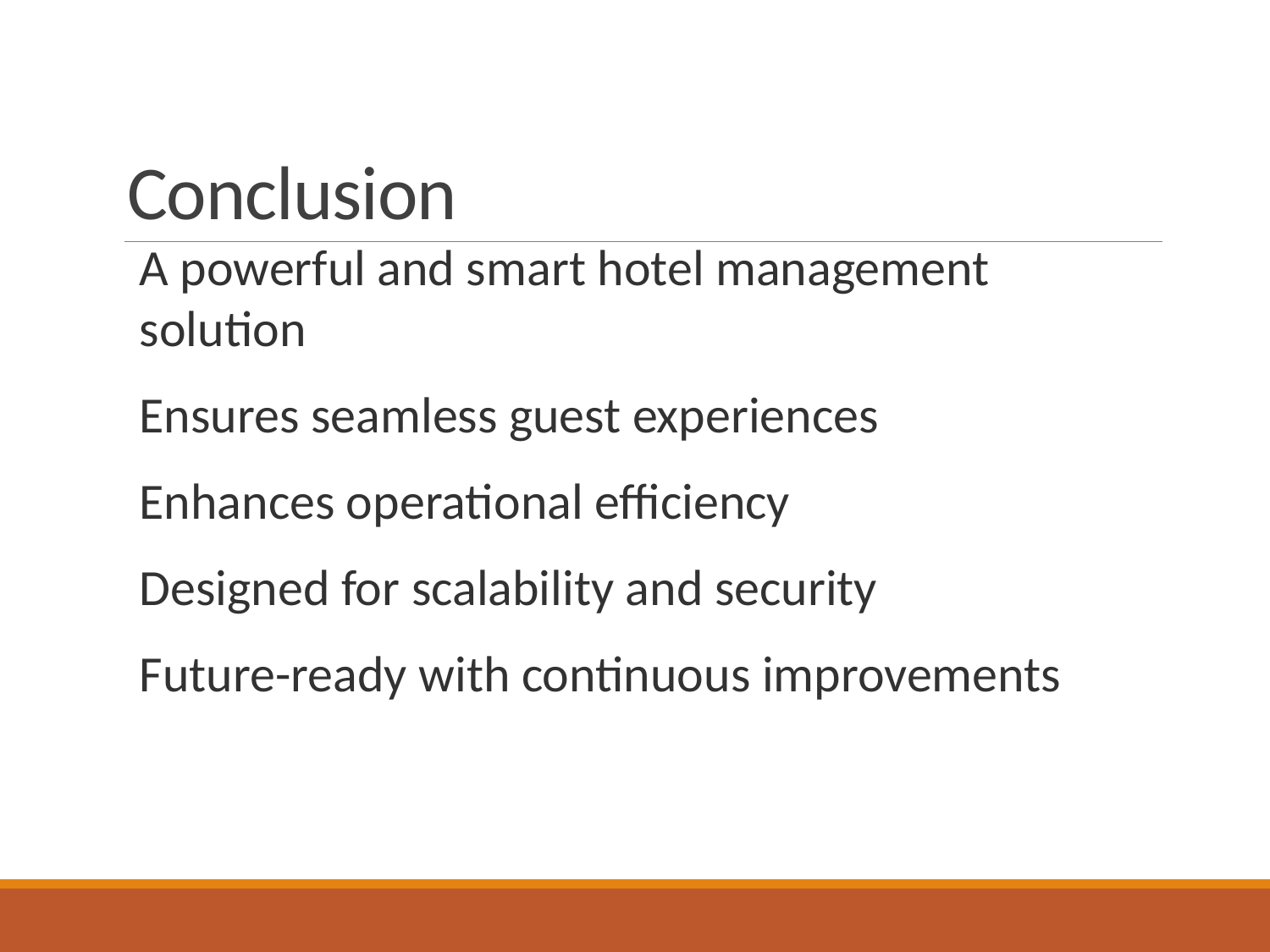

# Conclusion

A powerful and smart hotel management solution
Ensures seamless guest experiences
Enhances operational efficiency
Designed for scalability and security
Future-ready with continuous improvements